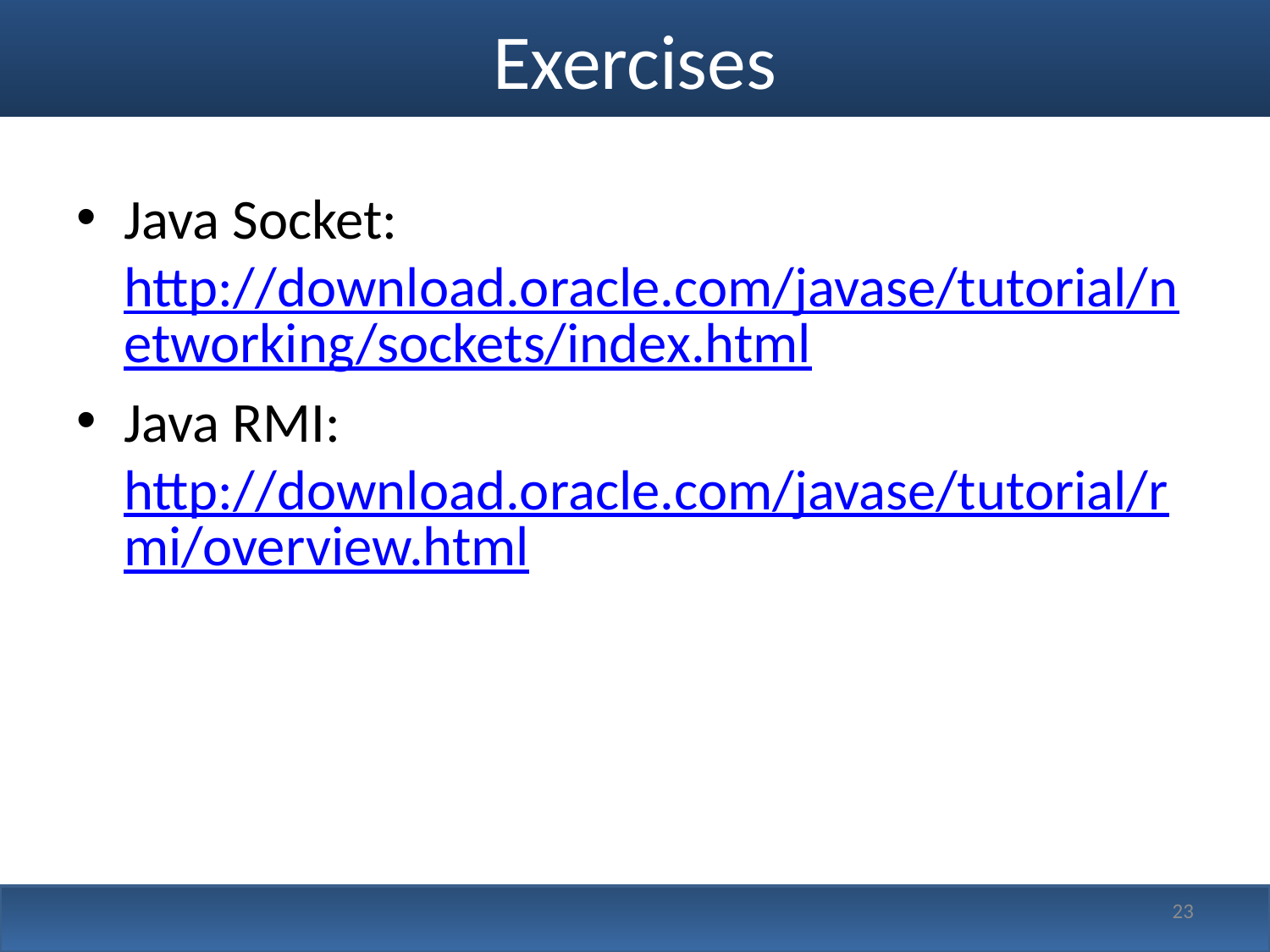

# Exercises
Java Socket: http://download.oracle.com/javase/tutorial/networking/sockets/index.html
Java RMI: http://download.oracle.com/javase/tutorial/rmi/overview.html

23